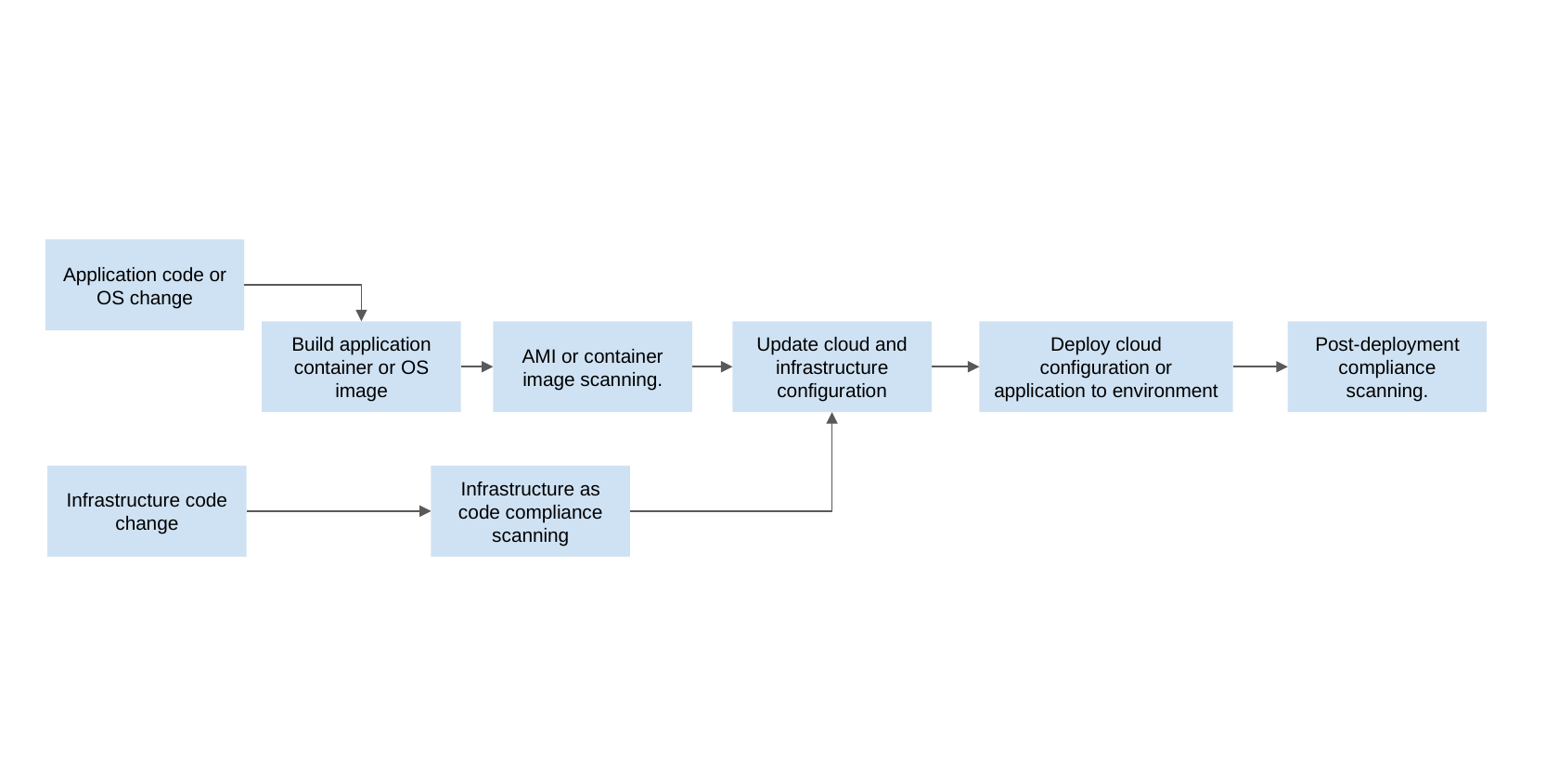

Application code or OS change
Build application container or OS image
AMI or container image scanning.
Update cloud and infrastructure configuration
Deploy cloud configuration or application to environment
Post-deployment compliance scanning.
Infrastructure code change
Infrastructure as code compliance scanning